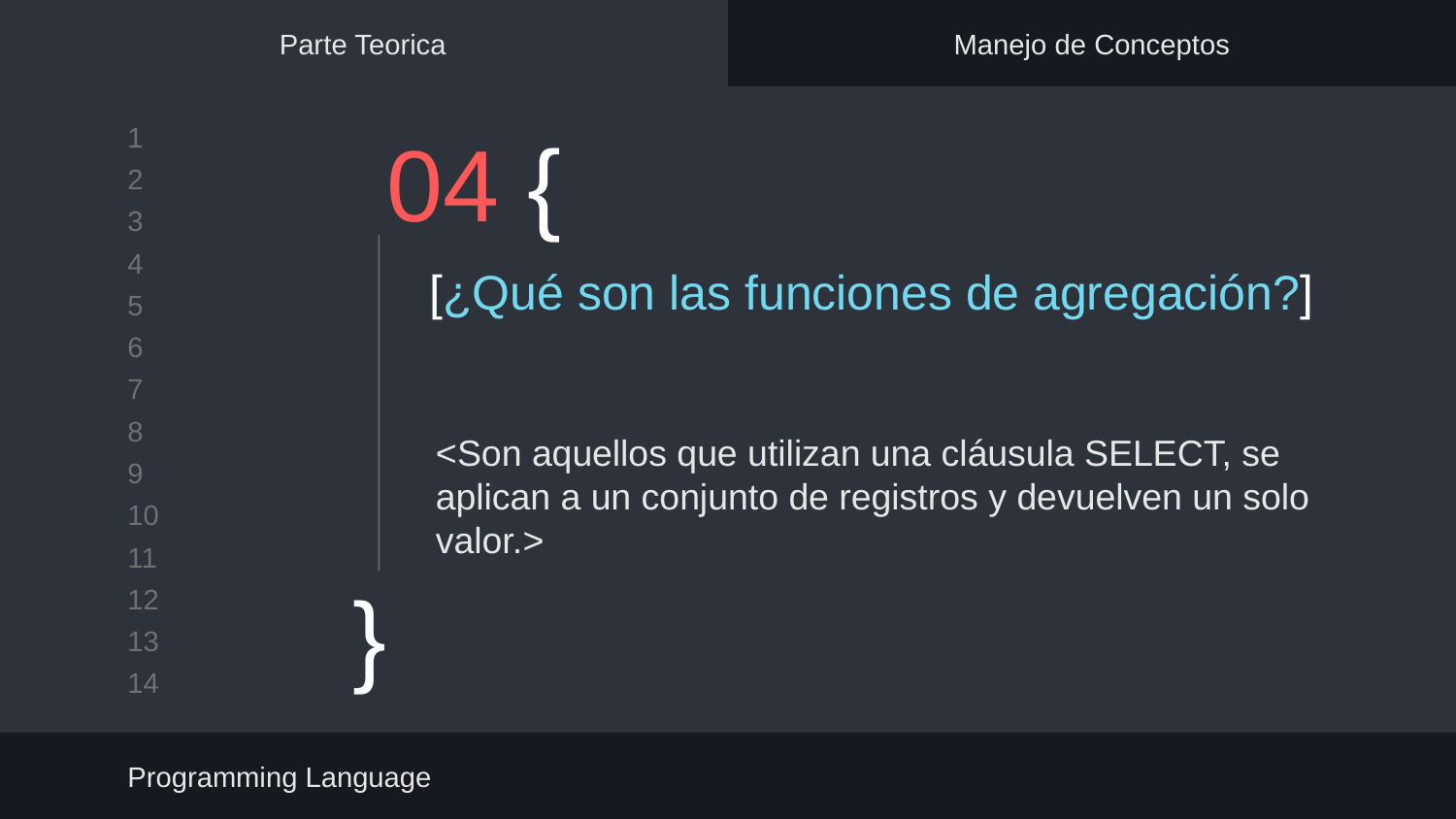

Parte Teorica
Manejo de Conceptos
# 04 {
[¿Qué son las funciones de agregación?]
<Son aquellos que utilizan una cláusula SELECT, se aplican a un conjunto de registros y devuelven un solo valor.>
}
Programming Language